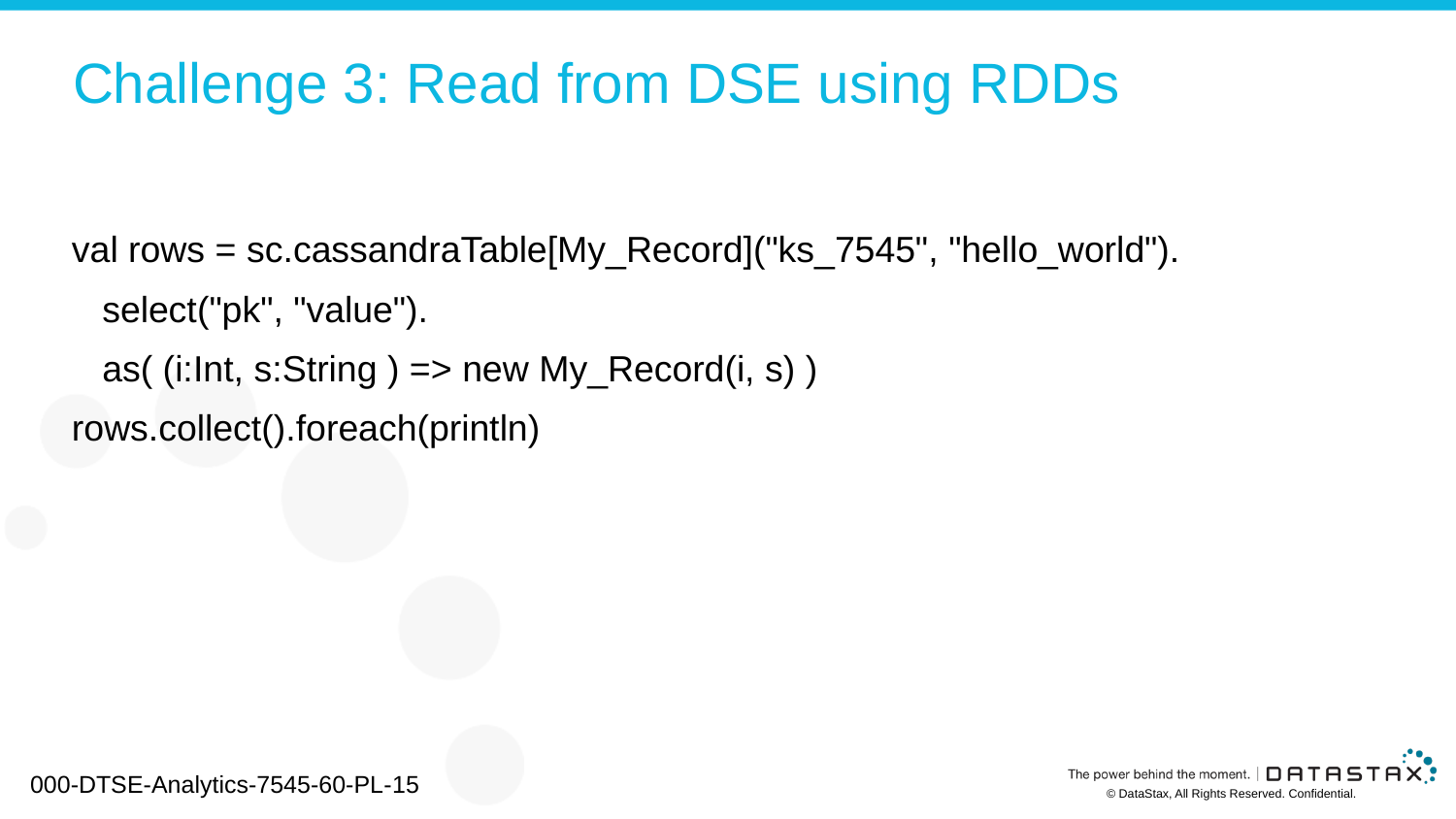

# Challenge 3: Read from DSE using RDDs
val rows = sc.cassandraTable[My_Record]("ks_7545", "hello_world").
   select("pk", "value").
   as( (i:Int, s:String ) => new My_Record(i, s) )
rows.collect().foreach(println)
000-DTSE-Analytics-7545-60-PL-15
© DataStax, All Rights Reserved. Confidential.